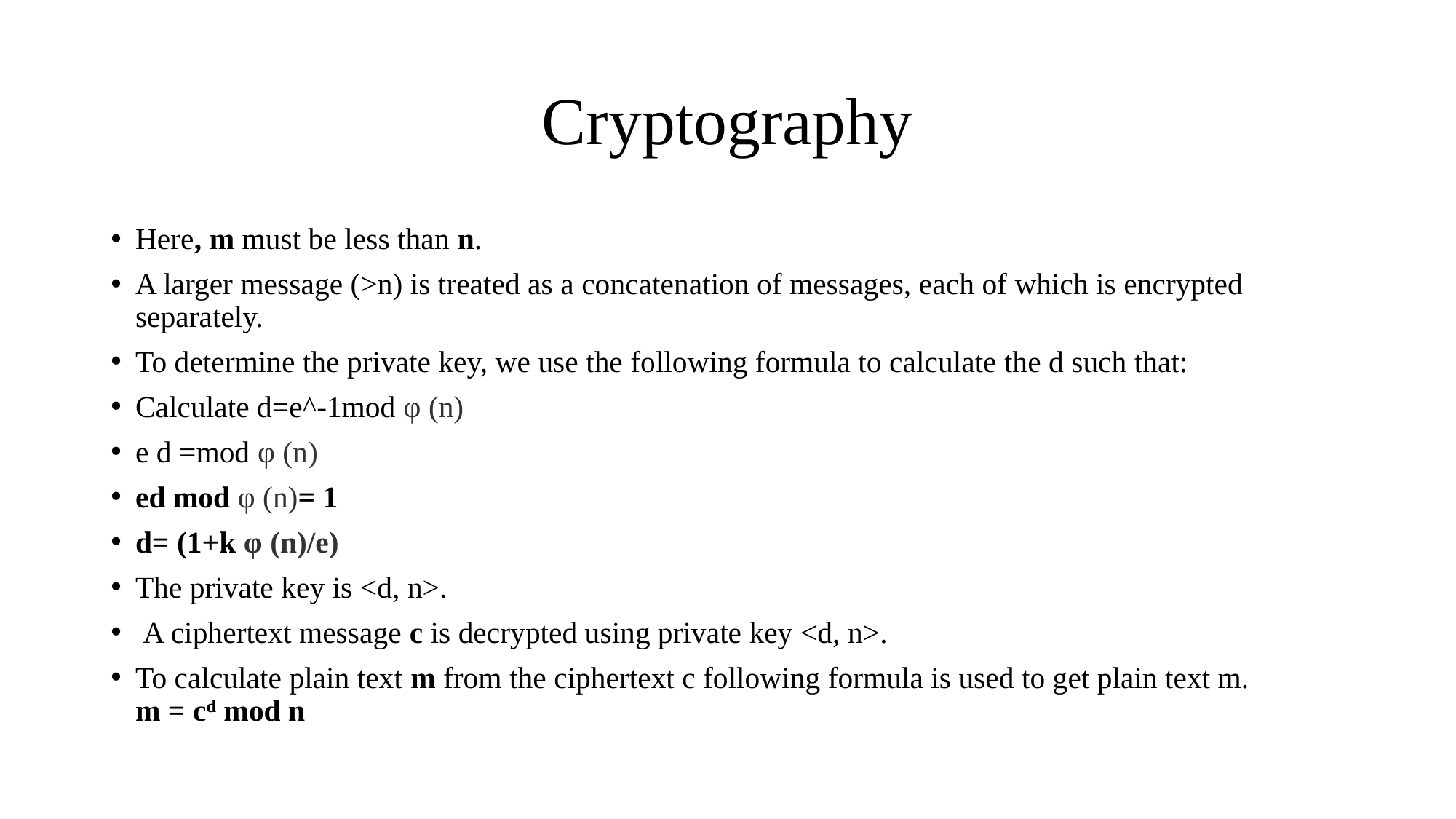

# Cryptography
Here, m must be less than n.
A larger message (>n) is treated as a concatenation of messages, each of which is encrypted separately.
To determine the private key, we use the following formula to calculate the d such that:
Calculate d=e^-1mod φ (n)
e d =mod φ (n)
ed mod φ (n)= 1
d= (1+k φ (n)/e)
The private key is <d, n>.
 A ciphertext message c is decrypted using private key <d, n>.
To calculate plain text m from the ciphertext c following formula is used to get plain text m.
m = cd mod n